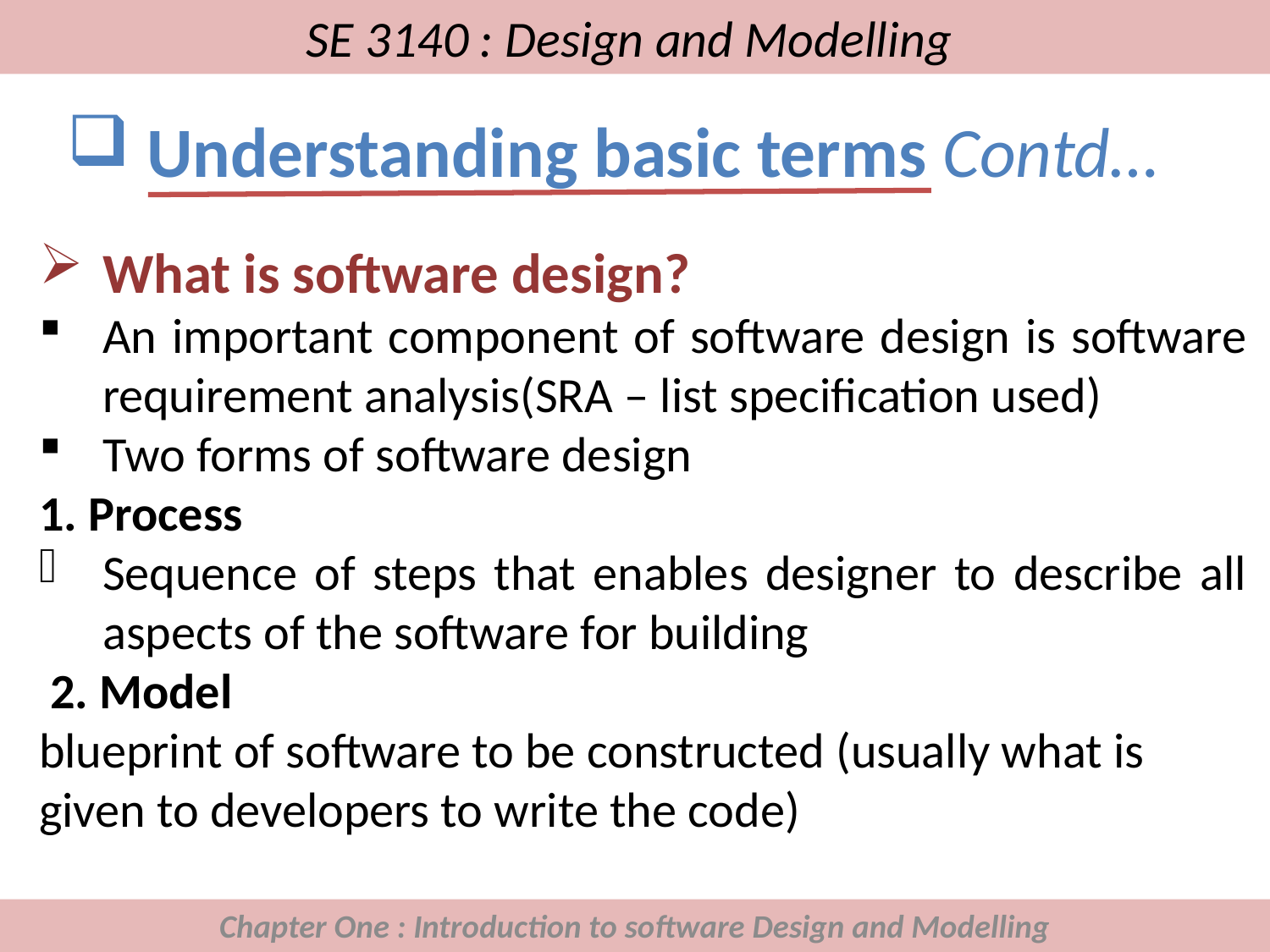

# SE 3140 : Design and Modelling
Understanding basic terms Contd…
What is software design?
An important component of software design is software requirement analysis(SRA – list specification used)
Two forms of software design
1. Process
Sequence of steps that enables designer to describe all aspects of the software for building
 2. Model
blueprint of software to be constructed (usually what is
given to developers to write the code)

Chapter One : Introduction to software Design and Modelling